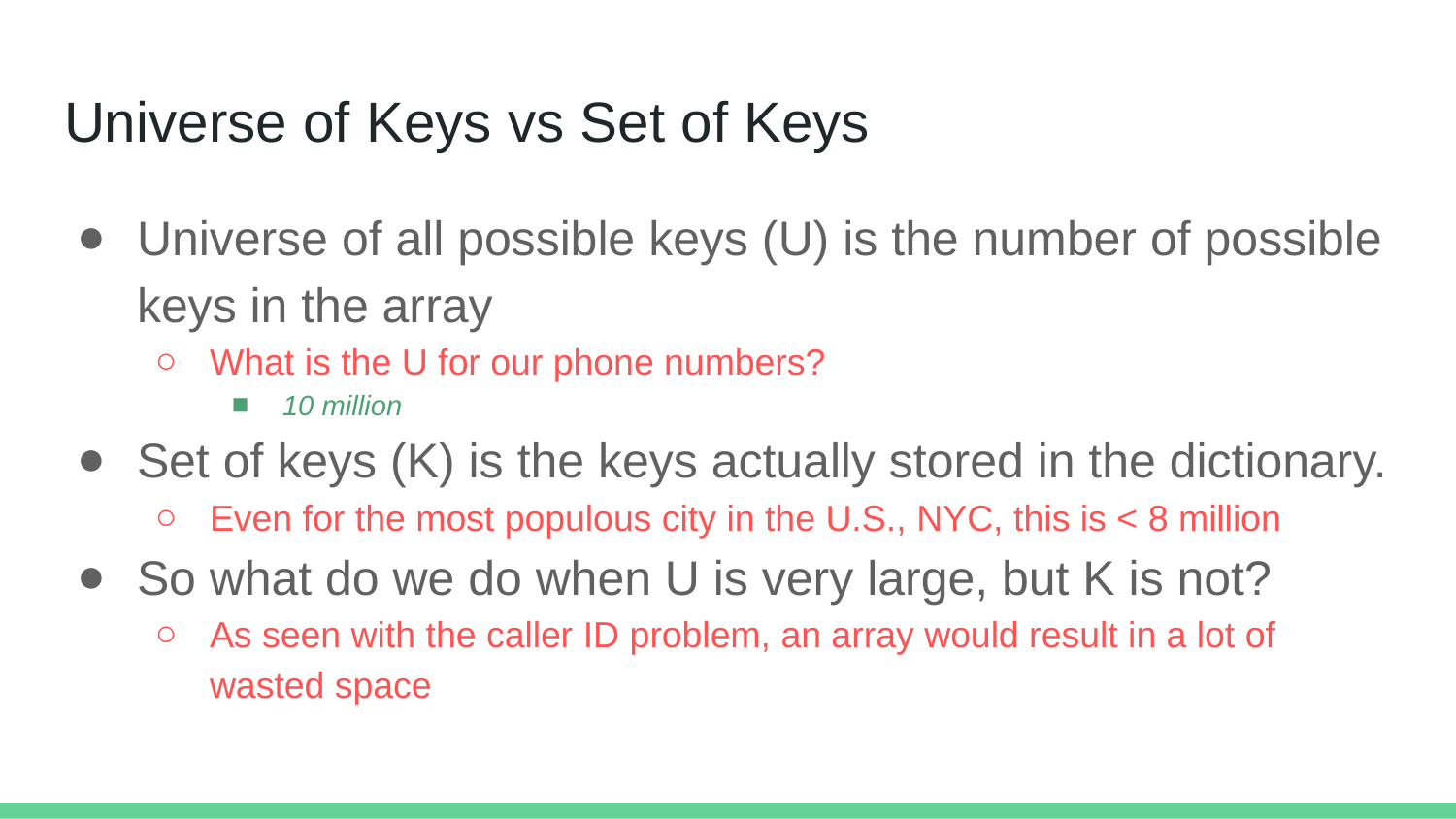

# Universe of Keys vs Set of Keys
Universe of all possible keys (U) is the number of possible keys in the array
What is the U for our phone numbers?
10 million
Set of keys (K) is the keys actually stored in the dictionary.
Even for the most populous city in the U.S., NYC, this is < 8 million
So what do we do when U is very large, but K is not?
As seen with the caller ID problem, an array would result in a lot of wasted space